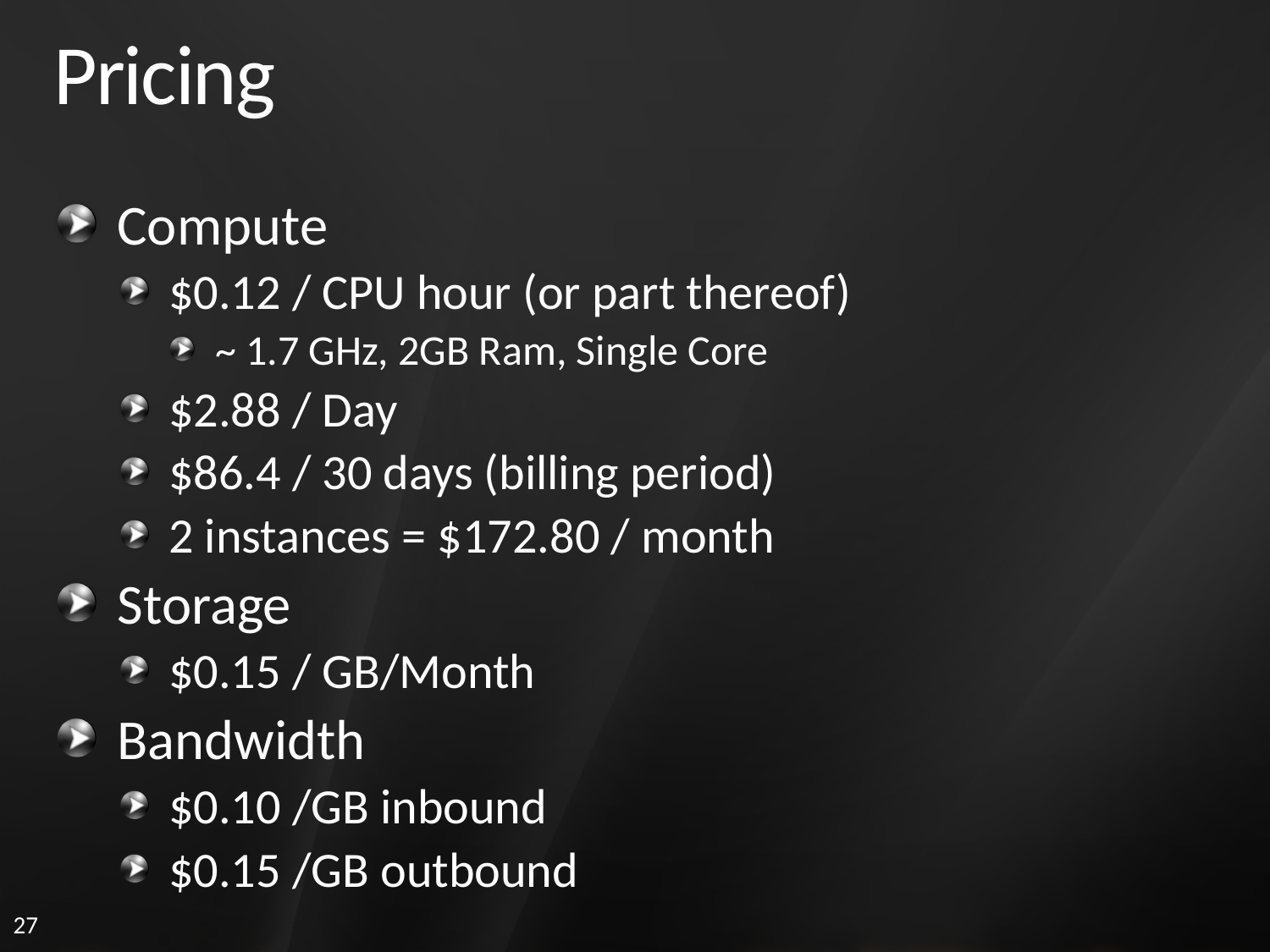

# Pricing
Compute
$0.12 / CPU hour (or part thereof)
~ 1.7 GHz, 2GB Ram, Single Core
$2.88 / Day
$86.4 / 30 days (billing period)
2 instances = $172.80 / month
Storage
$0.15 / GB/Month
Bandwidth
$0.10 /GB inbound
$0.15 /GB outbound